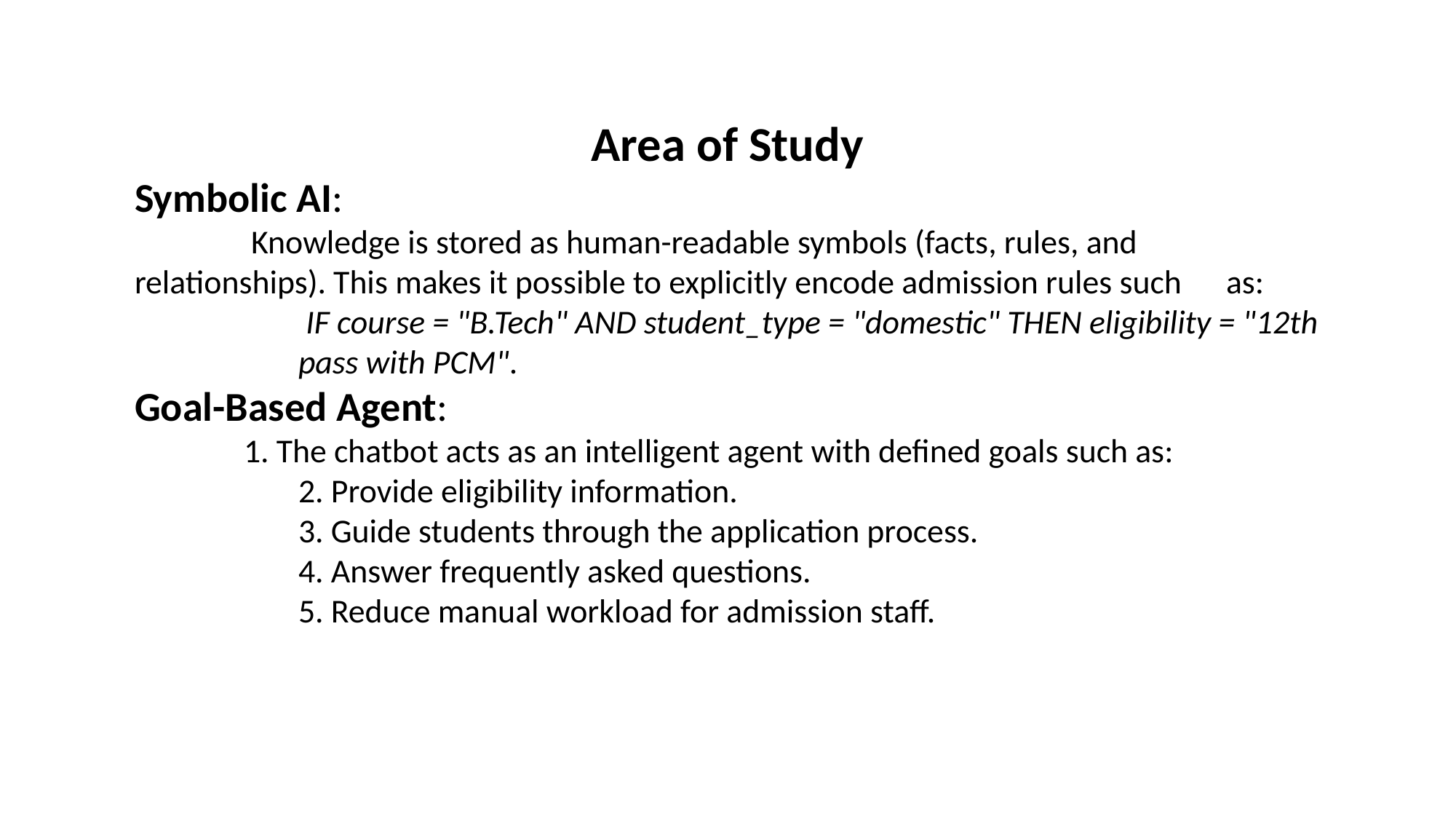

Area of Study
Symbolic AI:
	 Knowledge is stored as human-readable symbols (facts, rules, and 	relationships). This makes it possible to explicitly encode admission rules such 	as:
	 IF course = "B.Tech" AND student_type = "domestic" THEN eligibility = "12th 	pass with PCM".
Goal-Based Agent:
	1. The chatbot acts as an intelligent agent with defined goals such as:
	2. Provide eligibility information.
	3. Guide students through the application process.
	4. Answer frequently asked questions.
	5. Reduce manual workload for admission staff.